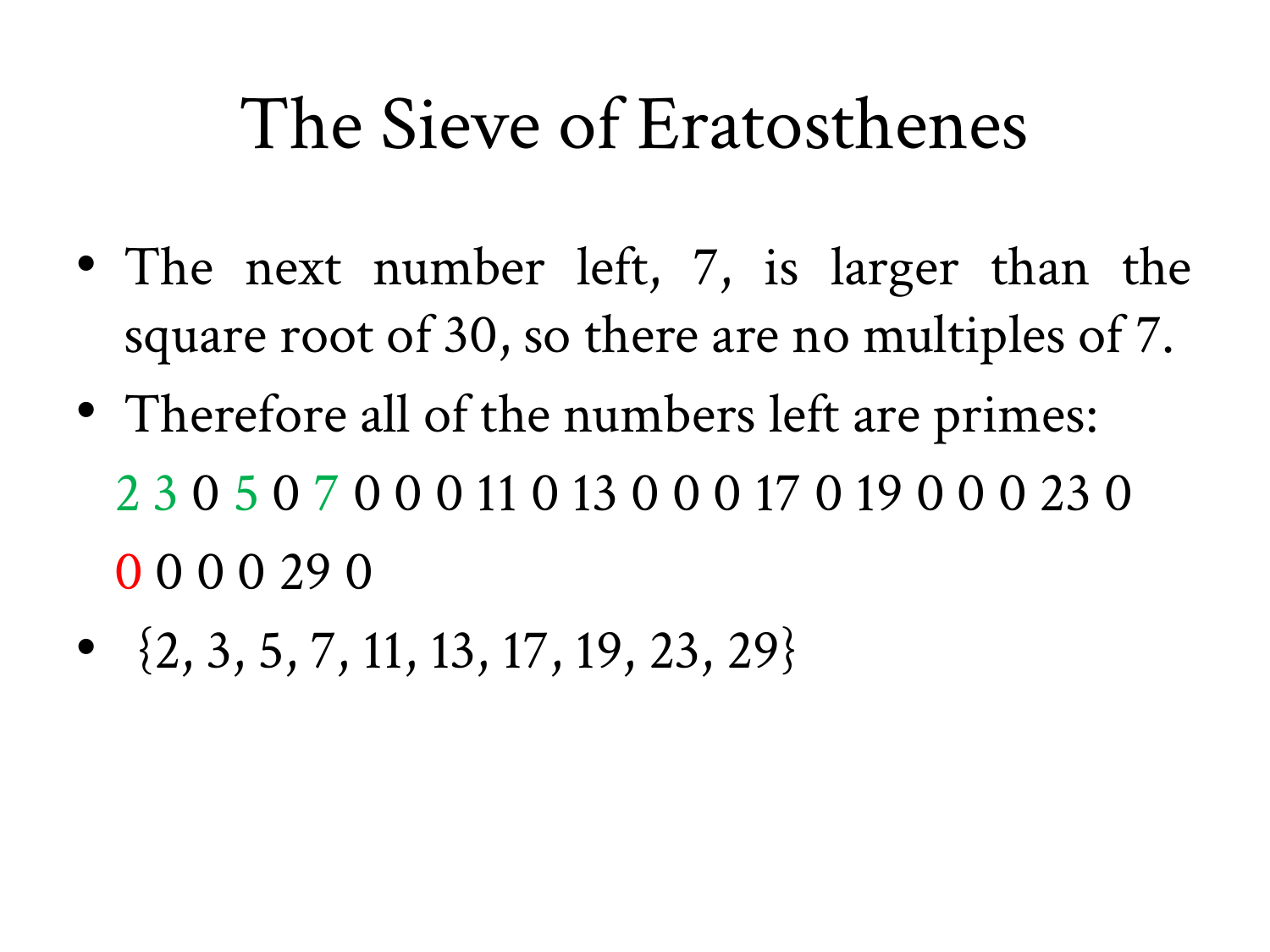

# The Sieve of Eratosthenes
The next number left, 7, is larger than the square root of 30, so there are no multiples of 7.
Therefore all of the numbers left are primes:
   2 3 0 5 0 7 0 0 0 11 0 13 0 0 0 17 0 19 0 0 0 23 0
   0 0 0 0 29 0
 {2, 3, 5, 7, 11, 13, 17, 19, 23, 29}